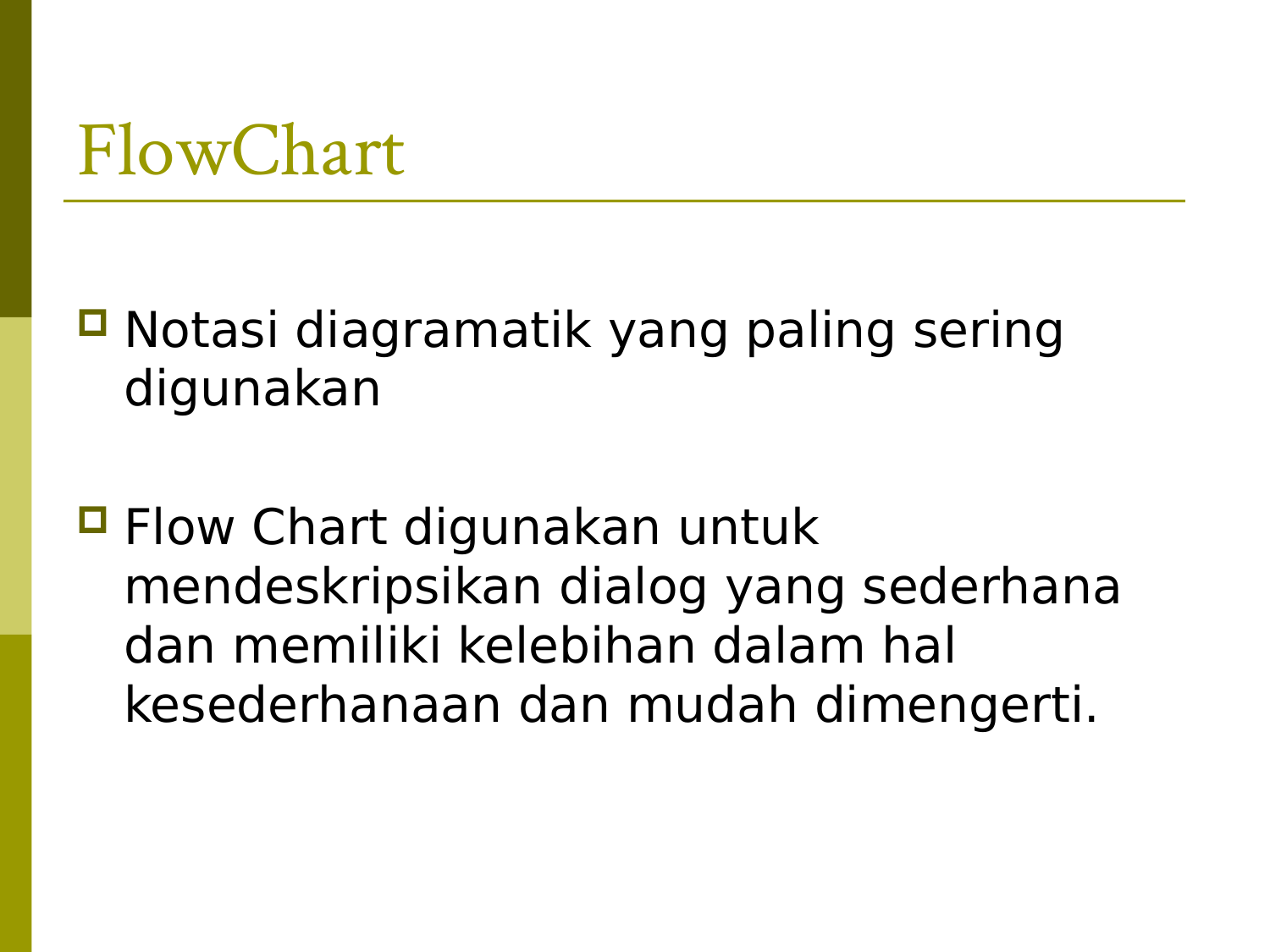

# FlowChart

Notasi diagramatik yang paling sering digunakan

Flow Chart digunakan untuk mendeskripsikan dialog yang sederhana dan memiliki kelebihan dalam hal kesederhanaan dan mudah dimengerti.